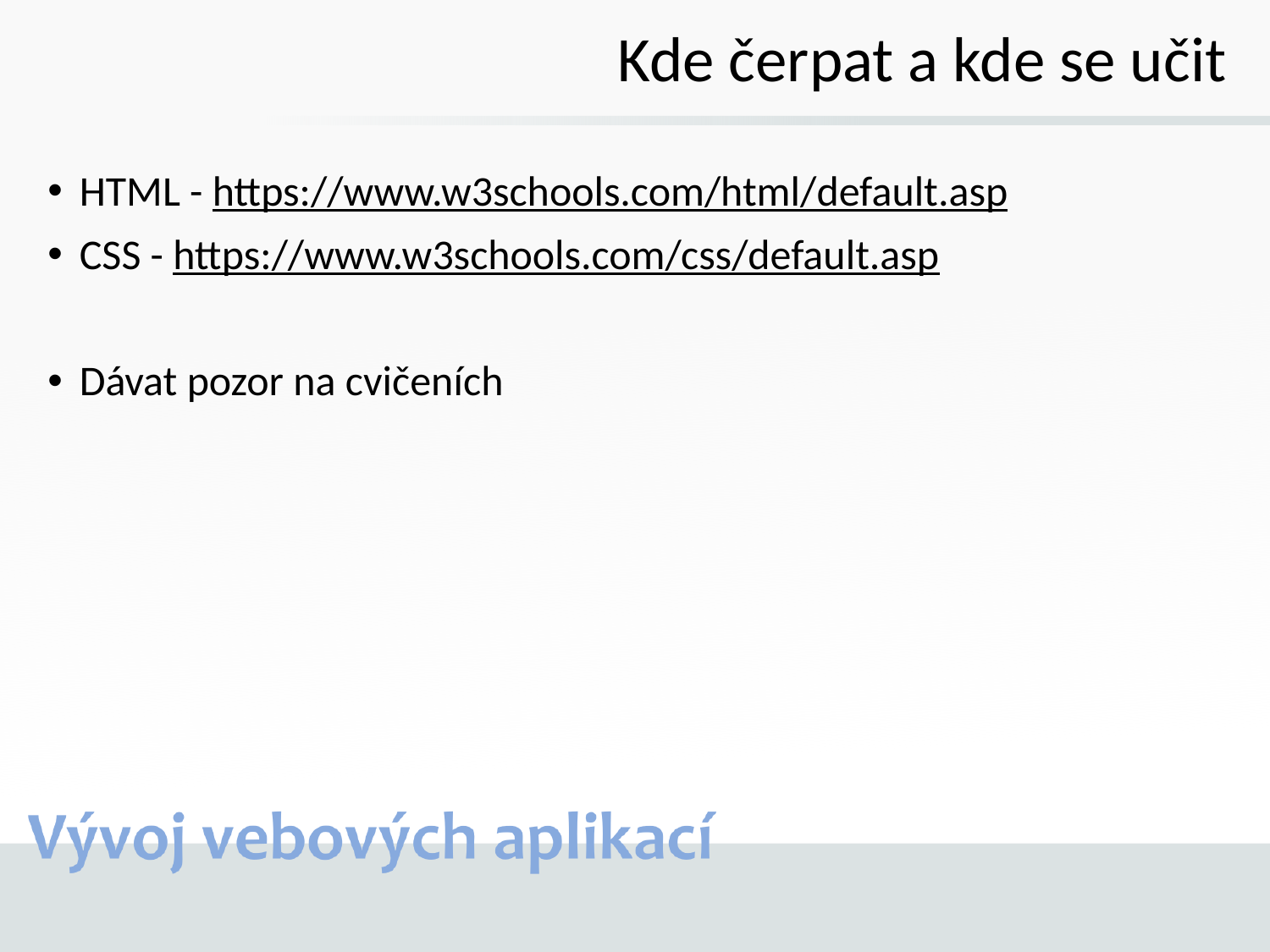

# Kde čerpat a kde se učit
HTML - https://www.w3schools.com/html/default.asp
CSS - https://www.w3schools.com/css/default.asp

Dávat pozor na cvičeních